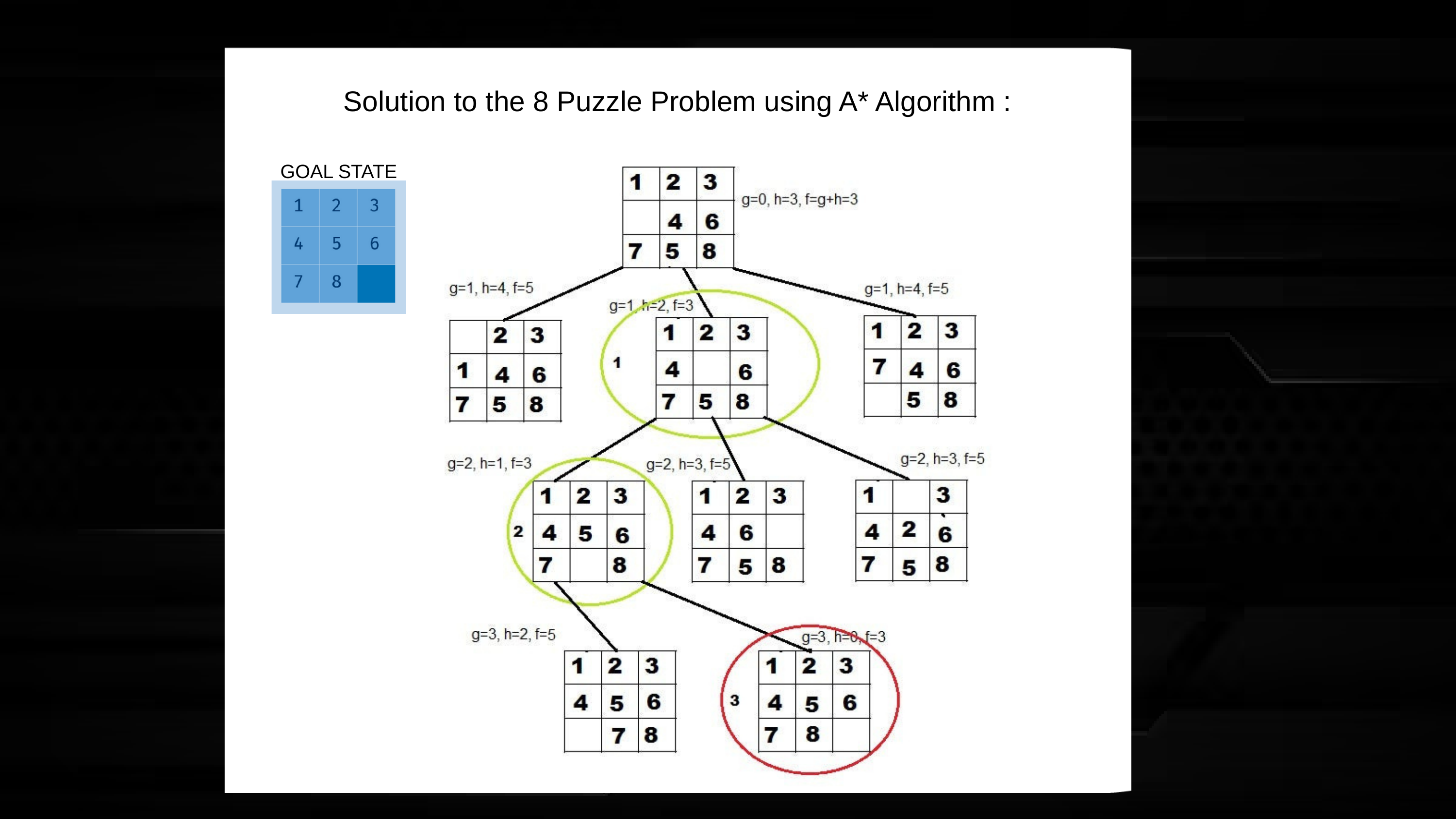

Solution to the 8 Puzzle Problem using A* Algorithm :

GOAL STATE